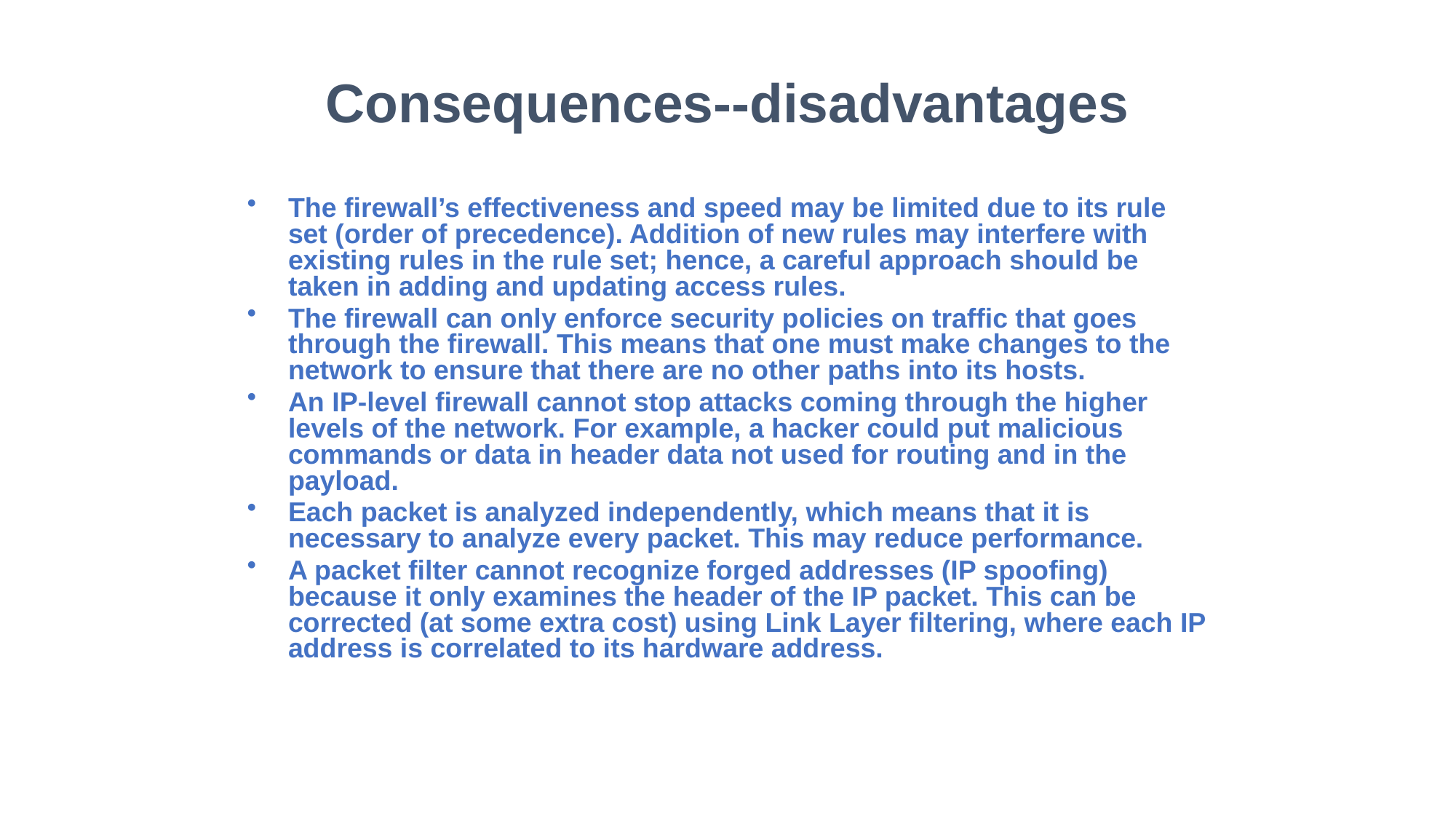

Consequences--disadvantages
The firewall’s effectiveness and speed may be limited due to its rule set (order of precedence). Addition of new rules may interfere with existing rules in the rule set; hence, a careful approach should be taken in adding and updating access rules.
The firewall can only enforce security policies on traffic that goes through the firewall. This means that one must make changes to the network to ensure that there are no other paths into its hosts.
An IP-level firewall cannot stop attacks coming through the higher levels of the network. For example, a hacker could put malicious commands or data in header data not used for routing and in the payload.
Each packet is analyzed independently, which means that it is necessary to analyze every packet. This may reduce performance.
A packet filter cannot recognize forged addresses (IP spoofing) because it only examines the header of the IP packet. This can be corrected (at some extra cost) using Link Layer filtering, where each IP address is correlated to its hardware address.